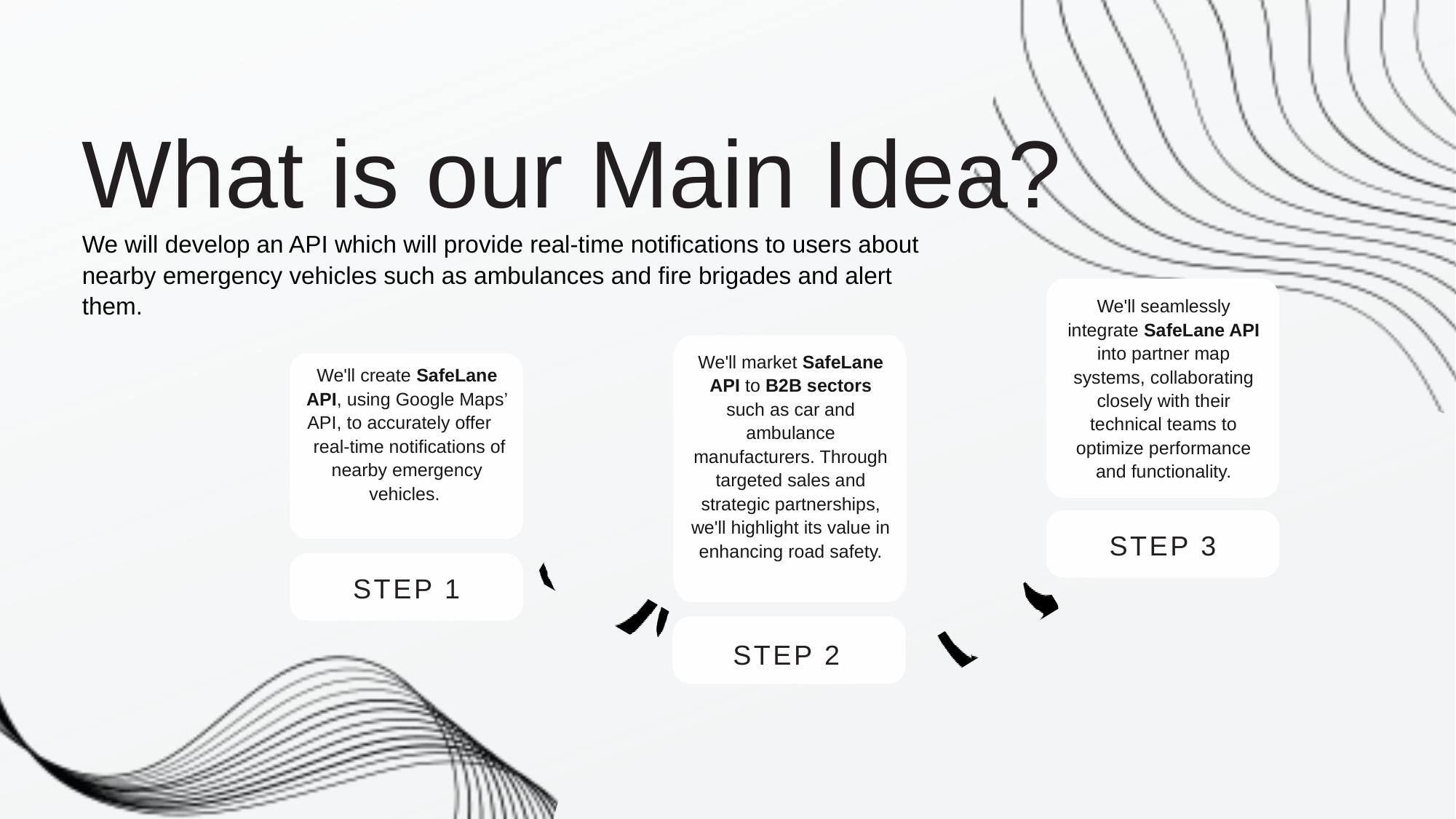

What is our Main Idea?
We will develop an API which will provide real-time notifications to users about nearby emergency vehicles such as ambulances and fire brigades and alert them.

We'll seamlessly integrate SafeLane API into partner map systems, collaborating closely with their technical teams to optimize performance and functionality.

STEP 3

We'll market SafeLane API to B2B sectors such as car and ambulance manufacturers. Through targeted sales and strategic partnerships, we'll highlight its value in enhancing road safety.

We'll create SafeLane API, using Google Maps’ API, to accurately offer     real-time notifications of nearby emergency vehicles.

STEP 1

STEP 2